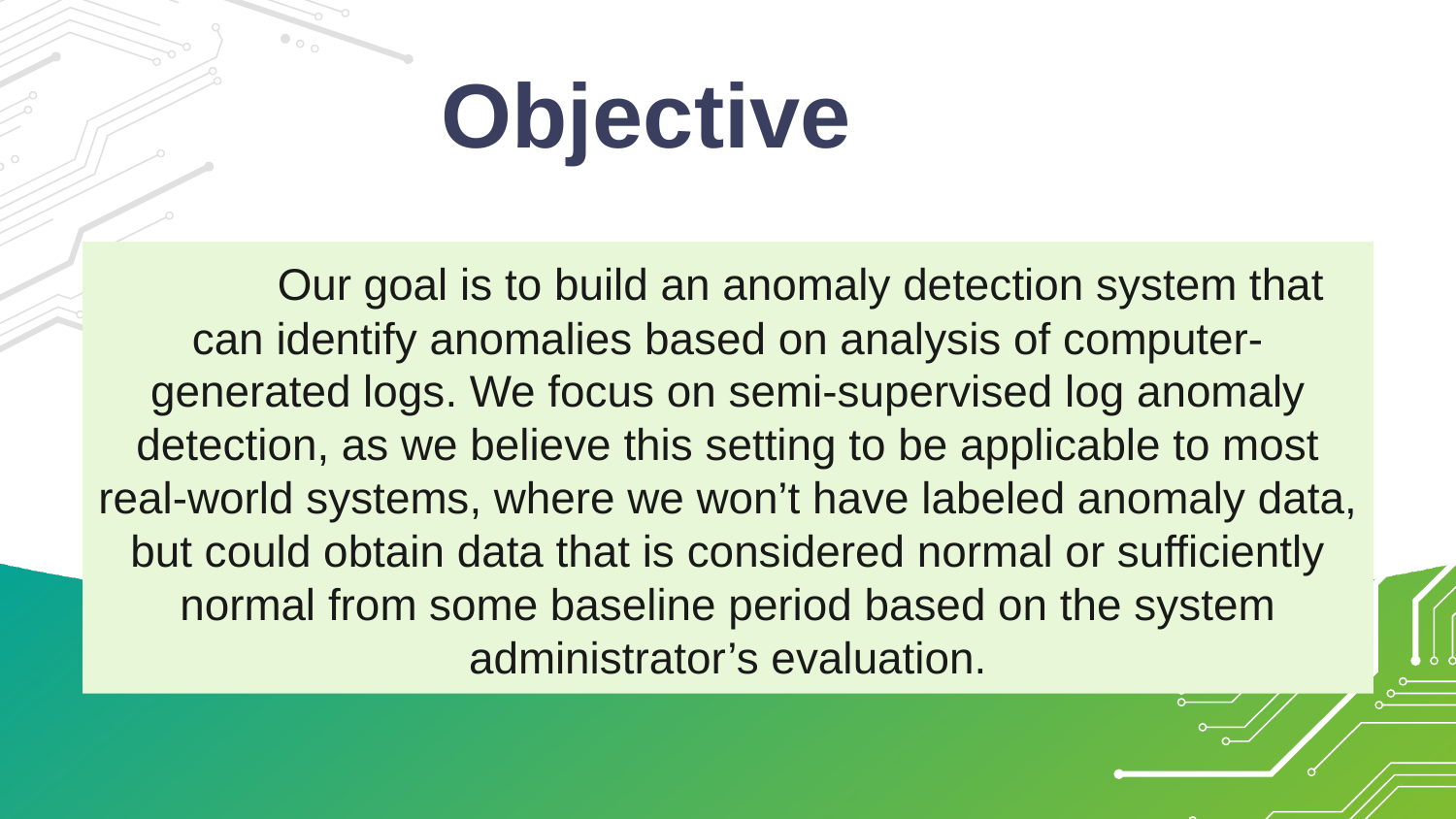

# Objective
	Our goal is to build an anomaly detection system that can identify anomalies based on analysis of computer-generated logs. We focus on semi-supervised log anomaly detection, as we believe this setting to be applicable to most real-world systems, where we won’t have labeled anomaly data, but could obtain data that is considered normal or sufficiently normal from some baseline period based on the system administrator’s evaluation.